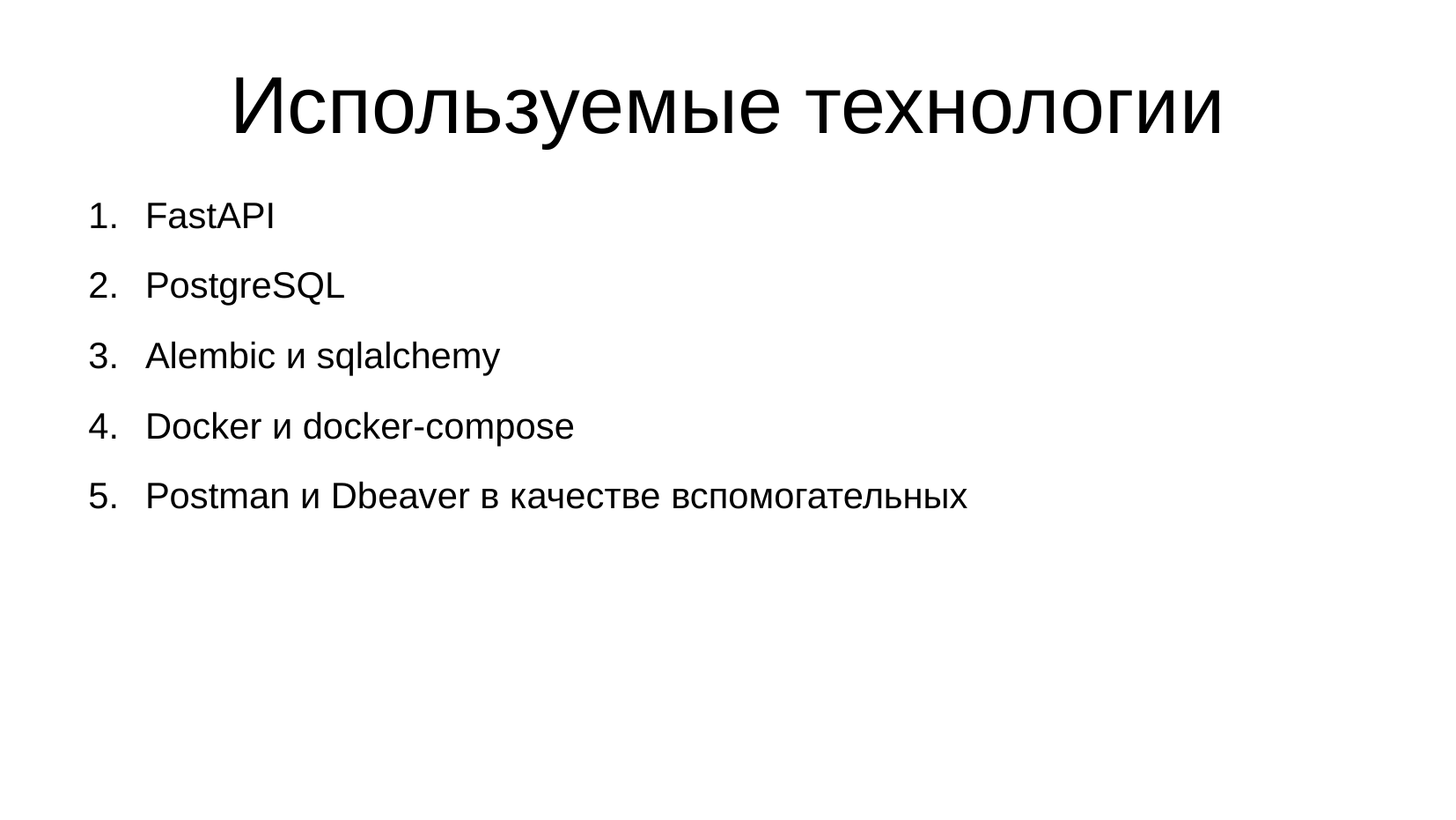

# Используемые технологии
 FastAPI
 PostgreSQL
 Alembic и sqlalchemy
 Docker и docker-compose
 Postman и Dbeaver в качестве вспомогательных